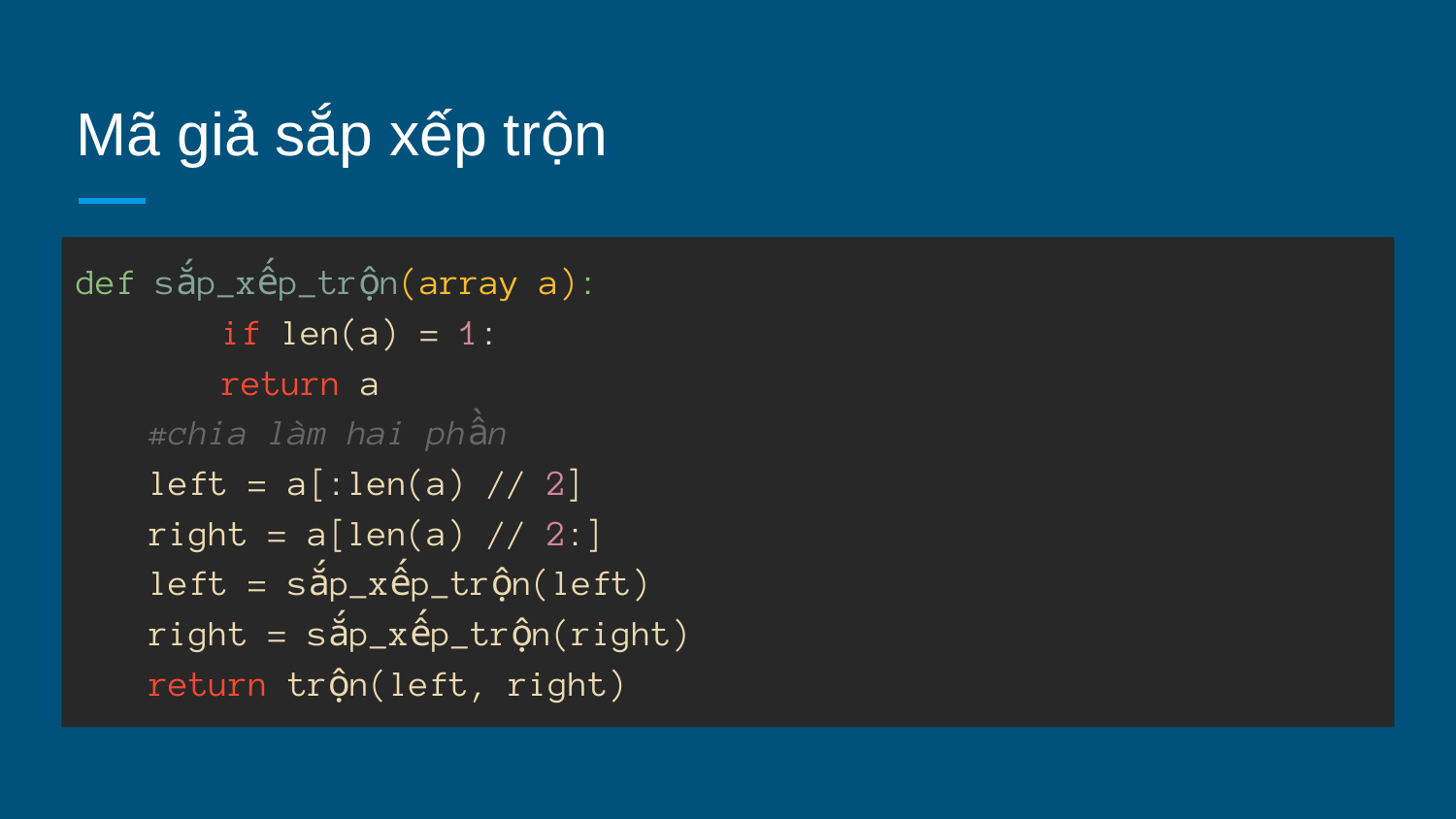

# Mã giả sắp xếp trộn
def sắp_xếp_trộn(array a):
	if len(a) = 1:
return a
#chia làm hai phần
left = a[:len(a) // 2]
right = a[len(a) // 2:]
left = sắp_xếp_trộn(left)
right = sắp_xếp_trộn(right)
return trộn(left, right)